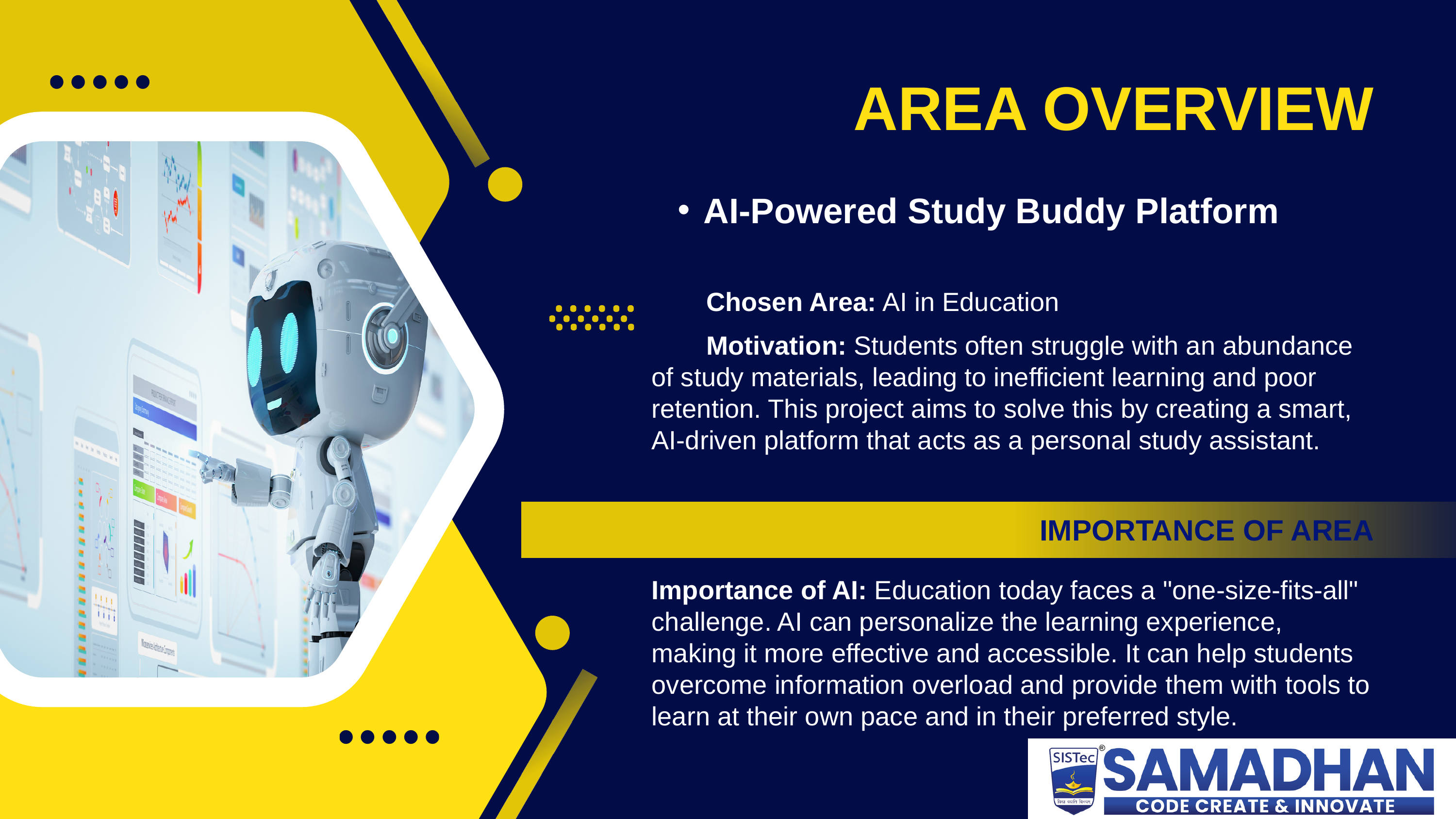

AREA OVERVIEW

AI-Powered Study Buddy Platform

Chosen Area: AI in Education
Motivation: Students often struggle with an abundance of study materials, leading to inefficient learning and poor retention. This project aims to solve this by creating a smart, AI-driven platform that acts as a personal study assistant.

IMPORTANCE OF AREA
Importance of AI: Education today faces a "one-size-fits-all" challenge. AI can personalize the learning experience, making it more effective and accessible. It can help students overcome information overload and provide them with tools to learn at their own pace and in their preferred style.